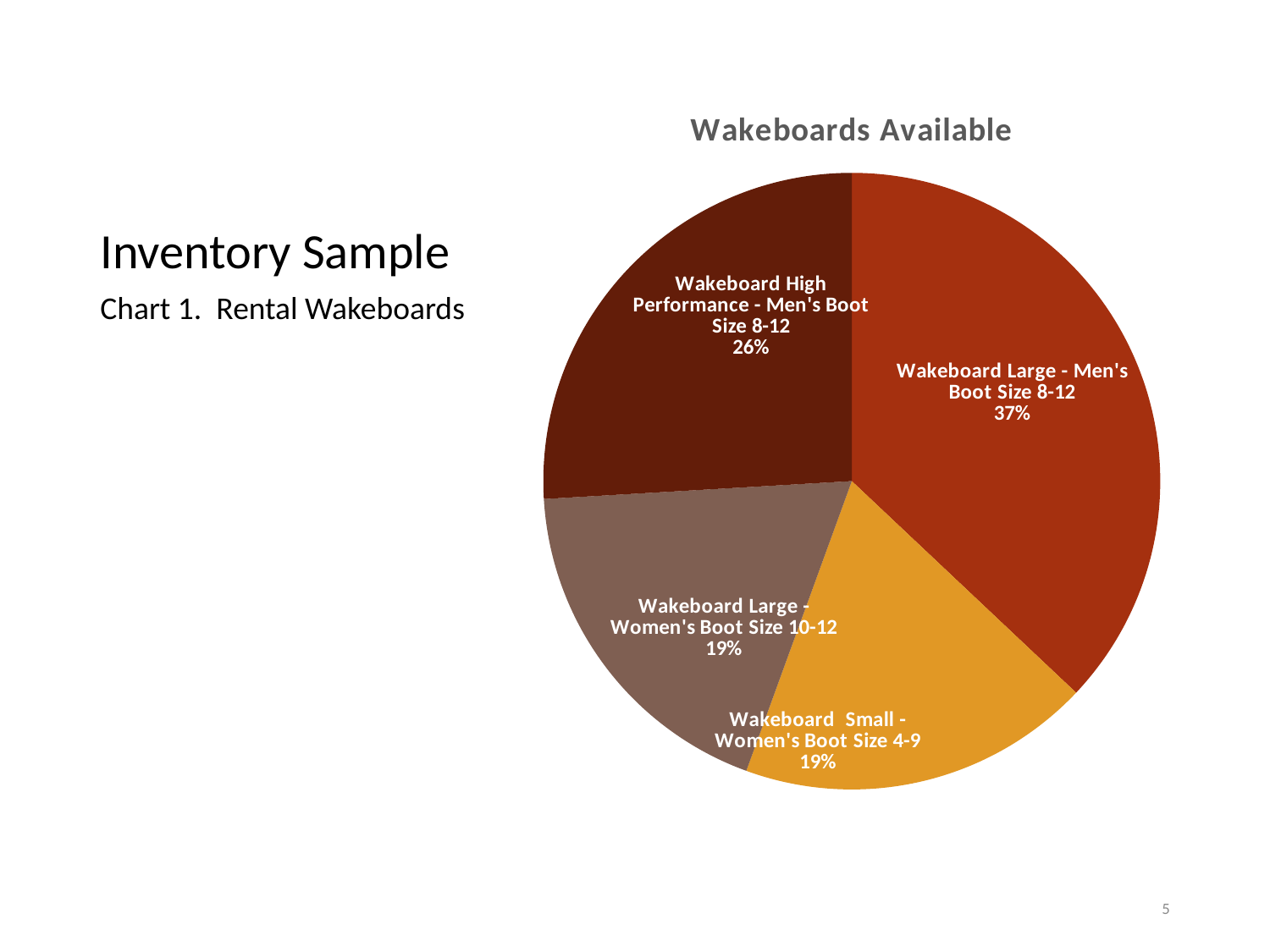

# Inventory Sample

### Chart: Wakeboards Available

| Category |  |
|---|---|
| Large - Men's Boot Size 8-12 | 10.0 |
| Small - Women's Boot Size 4-9 | 5.0 |
| Large - Women's Boot Size 10-12 | 5.0 |
| High Performance - Men's Boot Size 8-12 | 7.0 |
Chart 1.  Rental Wakeboards
5